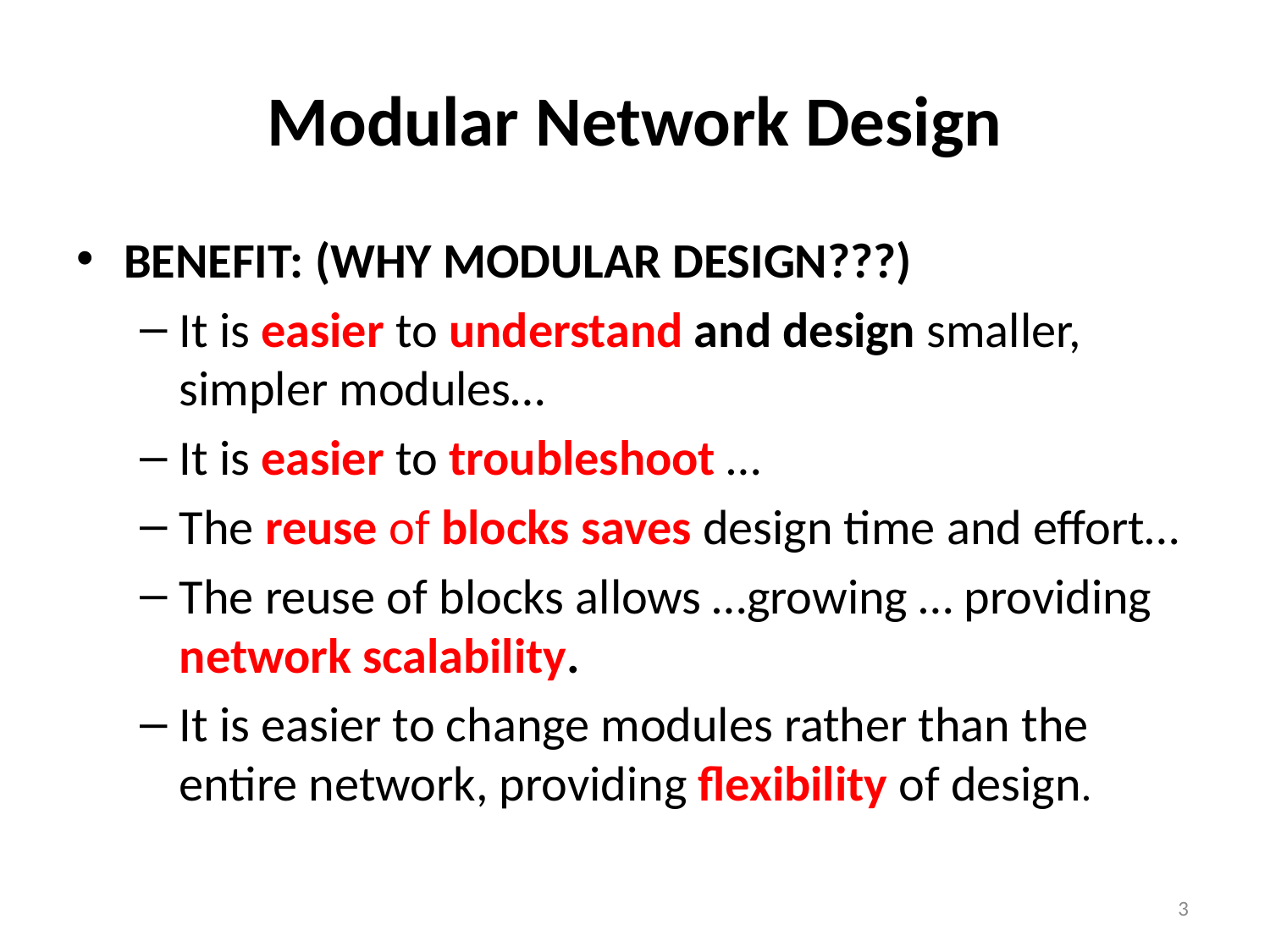

# Modular Network Design
Benefit: (Why Modular design???)
It is easier to understand and design smaller, simpler modules…
It is easier to troubleshoot …
The reuse of blocks saves design time and effort…
The reuse of blocks allows …growing … providing network scalability.
It is easier to change modules rather than the entire network, providing flexibility of design.

3